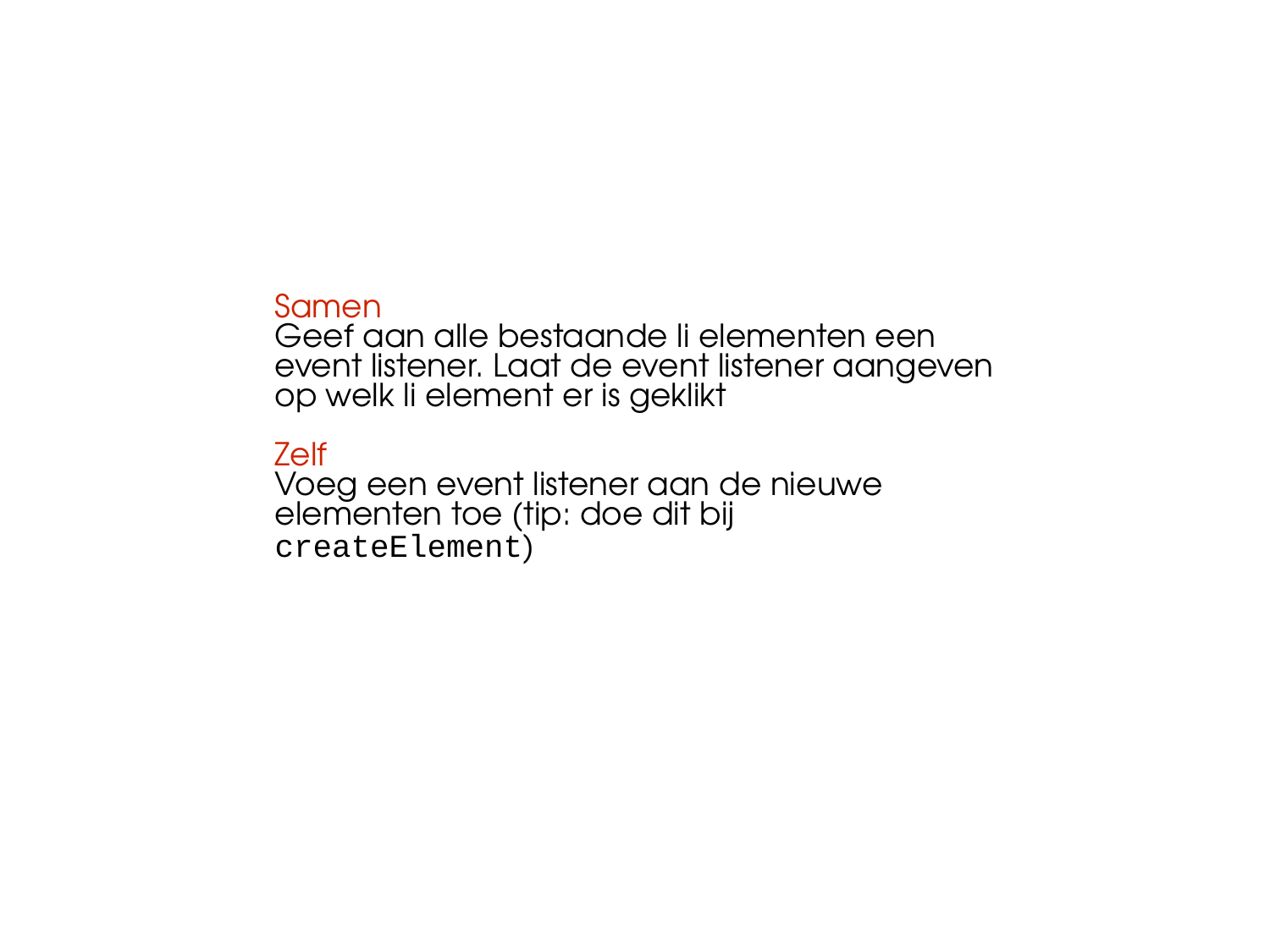

Samen
Geef aan alle bestaande li elementen een event listener. Laat de event listener aangeven op welk li element er is geklikt

Zelf
Voeg een event listener aan de nieuwe elementen toe (tip: doe dit bij createElement)